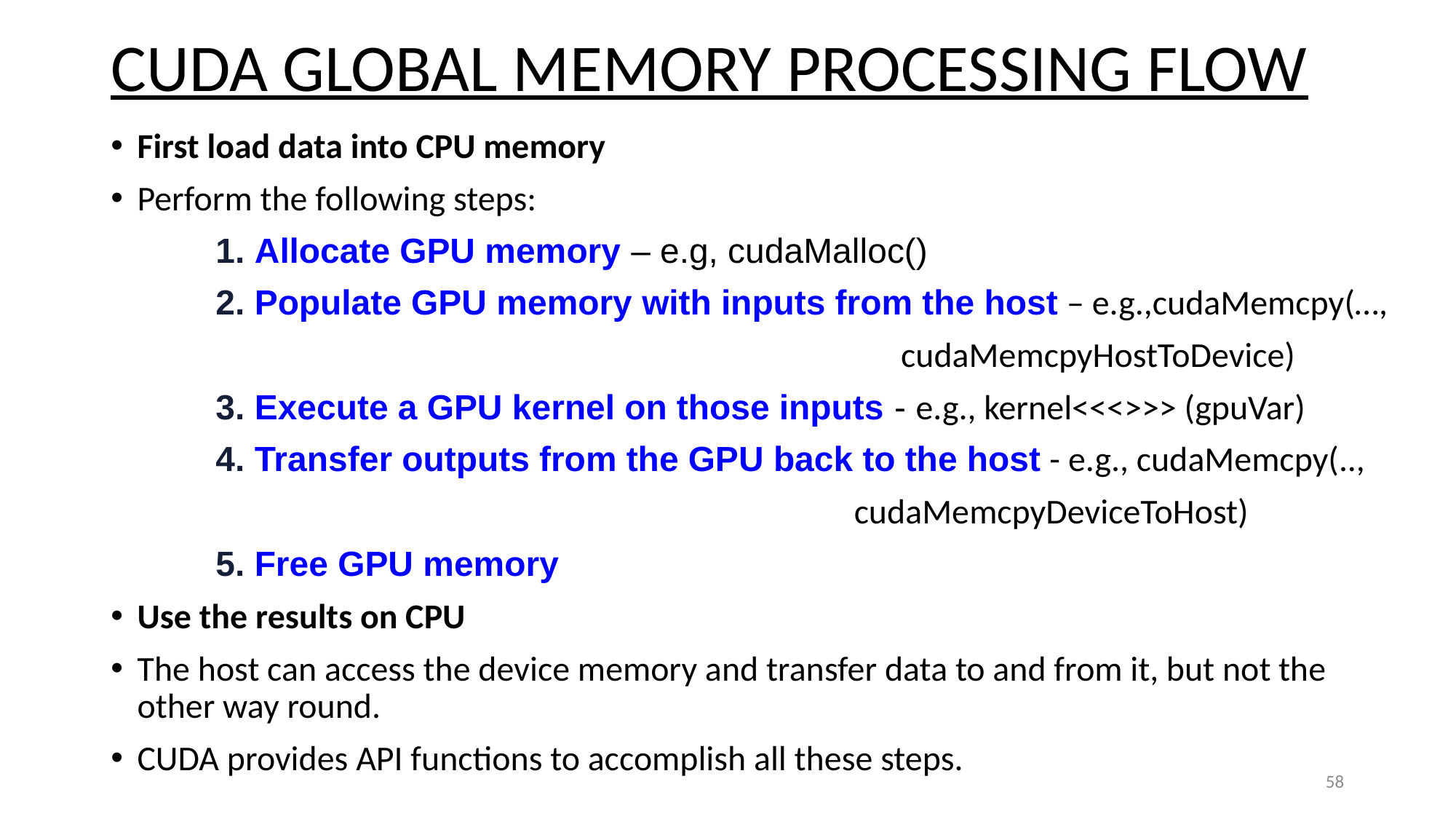

# CUDA GLOBAL MEMORY PROCESSING FLOW
First load data into CPU memory
Perform the following steps:
	1. Allocate GPU memory – e.g, cudaMalloc()
	2. Populate GPU memory with inputs from the host – e.g.,cudaMemcpy(…,
                                                                                                     cudaMemcpyHostToDevice)
	3. Execute a GPU kernel on those inputs - e.g., kernel<<<>>> (gpuVar)
	4. Transfer outputs from the GPU back to the host - e.g., cudaMemcpy(..,
                                                                                               cudaMemcpyDeviceToHost)
	5. Free GPU memory
Use the results on CPU
The host can access the device memory and transfer data to and from it, but not the other way round.
CUDA provides API functions to accomplish all these steps.

58